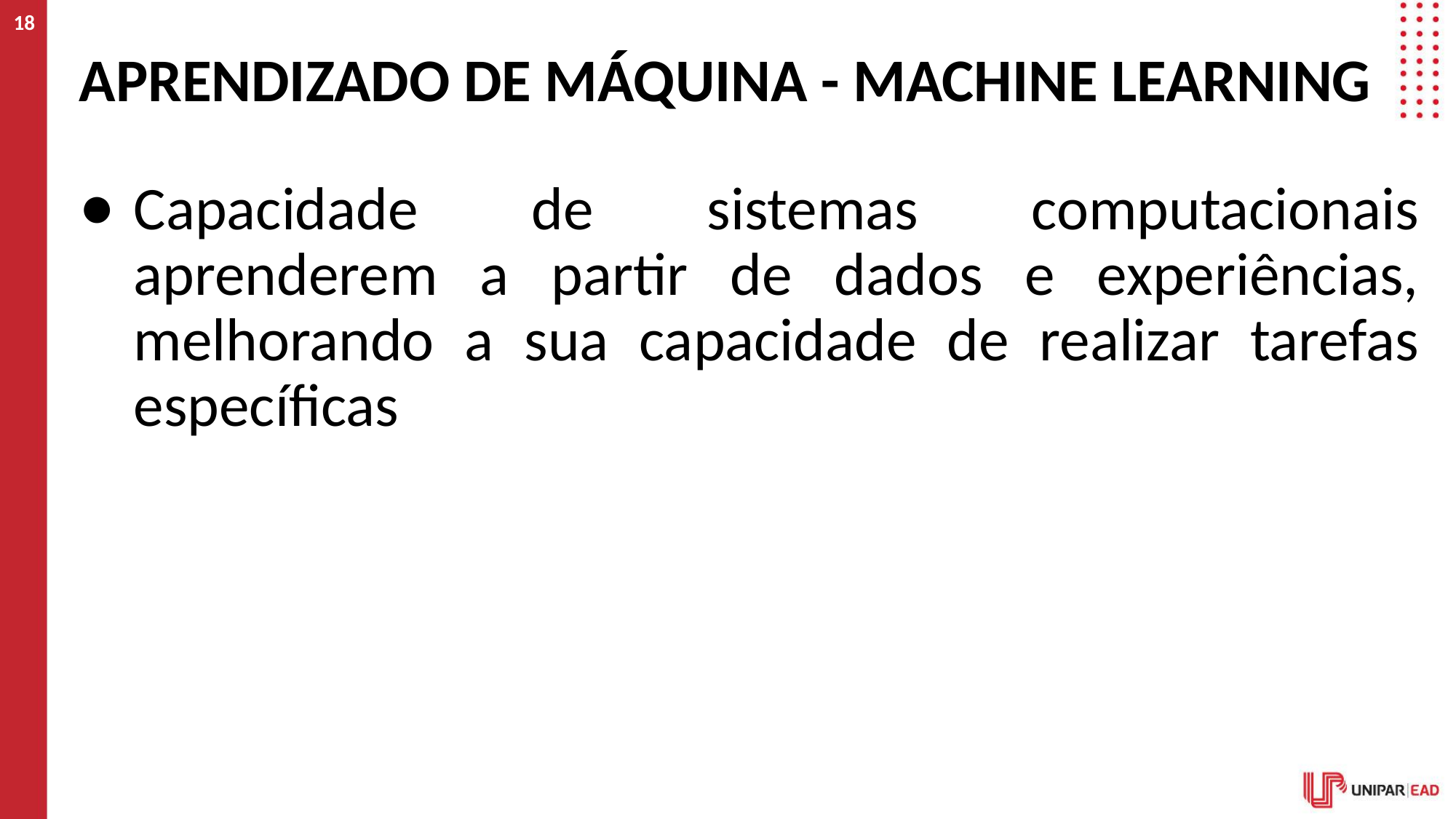

18
# APRENDIZADO DE MÁQUINA - MACHINE LEARNING
Capacidade de sistemas computacionais aprenderem a partir de dados e experiências, melhorando a sua capacidade de realizar tarefas específicas